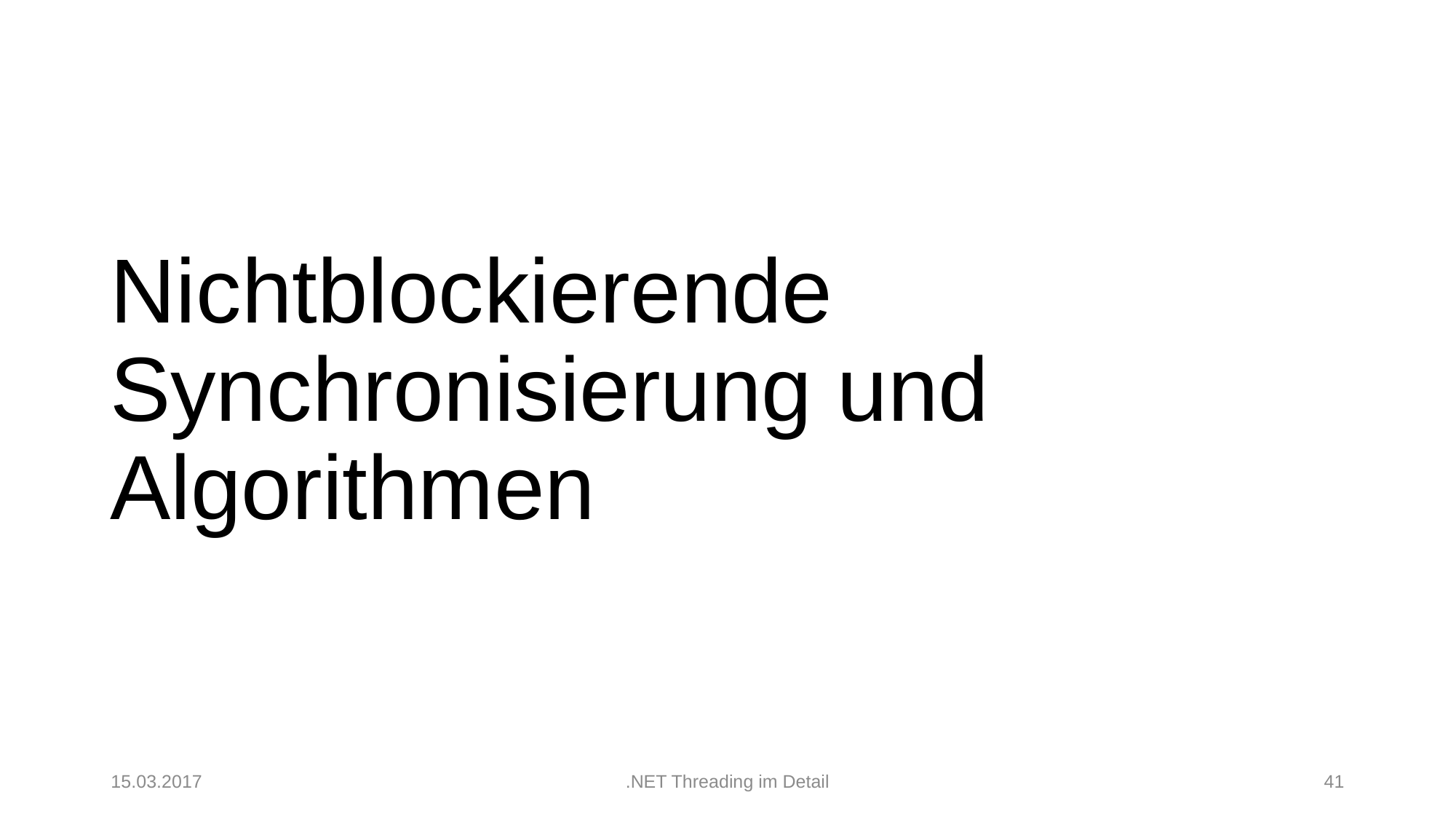

# Nichtblockierende Synchronisierung und Algorithmen

15.03.2017
.NET Threading im Detail
41